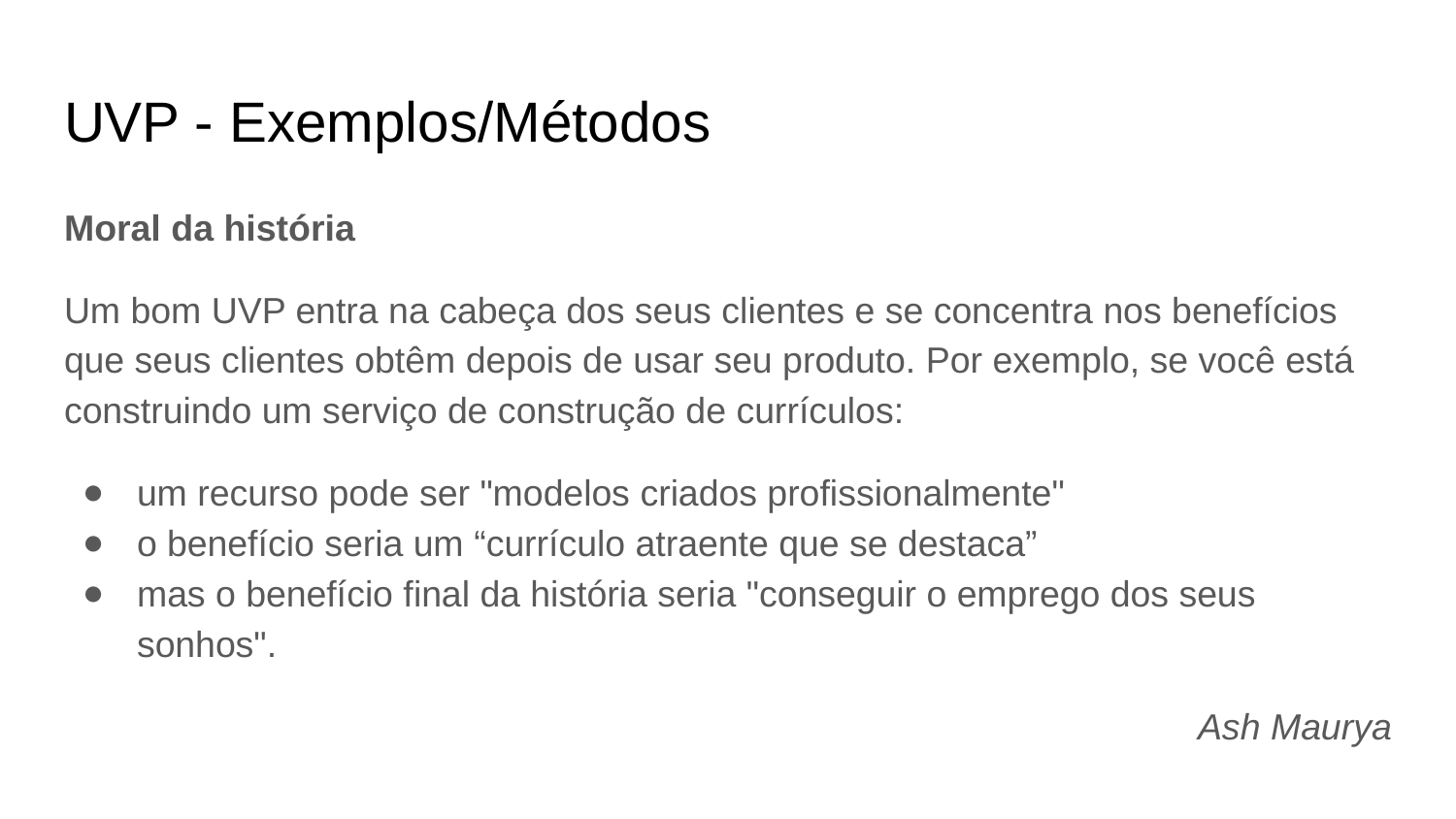

# UVP - Exemplos/Métodos
Moral da história
Um bom UVP entra na cabeça dos seus clientes e se concentra nos benefícios que seus clientes obtêm depois de usar seu produto. Por exemplo, se você está construindo um serviço de construção de currículos:
um recurso pode ser "modelos criados profissionalmente"
o benefício seria um “currículo atraente que se destaca”
mas o benefício final da história seria "conseguir o emprego dos seus sonhos".
Ash Maurya

Método # 4 - Crie um campo de alto conceito
Outro exercício útil é criar um discurso de alto conceito popularizado pela VentureHacks em seu e-book “Pitching Hacks”. Um argumento de alto conceito geralmente se baseia em outros conceitos conhecidos para rapidamente fazer uma ideia e torná-lo facilmente difundível. Ao contrário de um UVP, um pitch de alto conceito é melhor usado em conjunto com outra coisa que define o contexto certo, como um pitch de elevador.
Exemplos:
- YouTube: "Flickr para vídeo"
- Aliens (filme): “Jaws in space”
- Dogster: “Friendster for dogs”
Ash Maurya